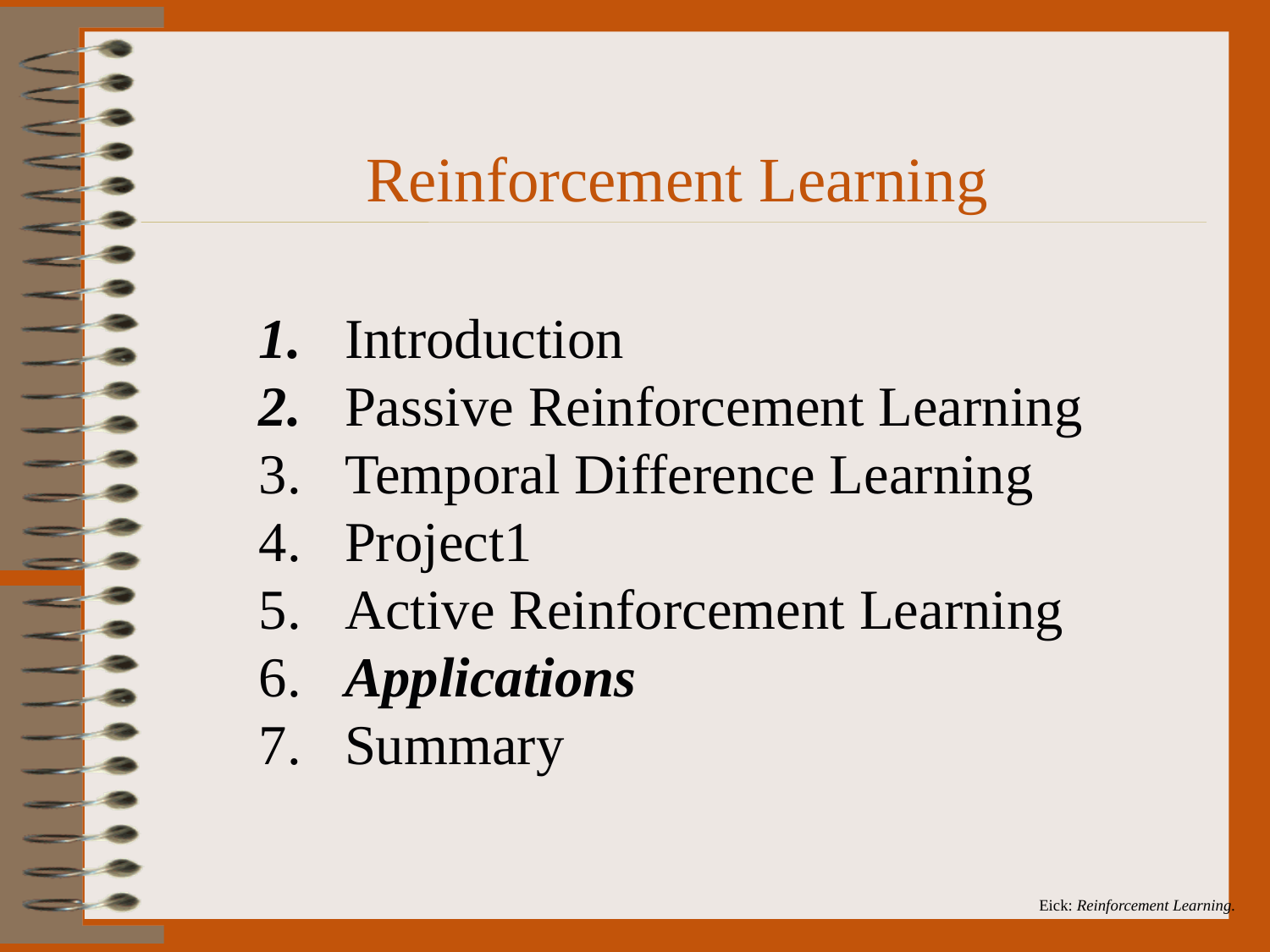

# Reinforcement Learning
 Introduction
 Passive Reinforcement Learning
 Temporal Difference Learning
 Project1
 Active Reinforcement Learning
 Applications
 Summary